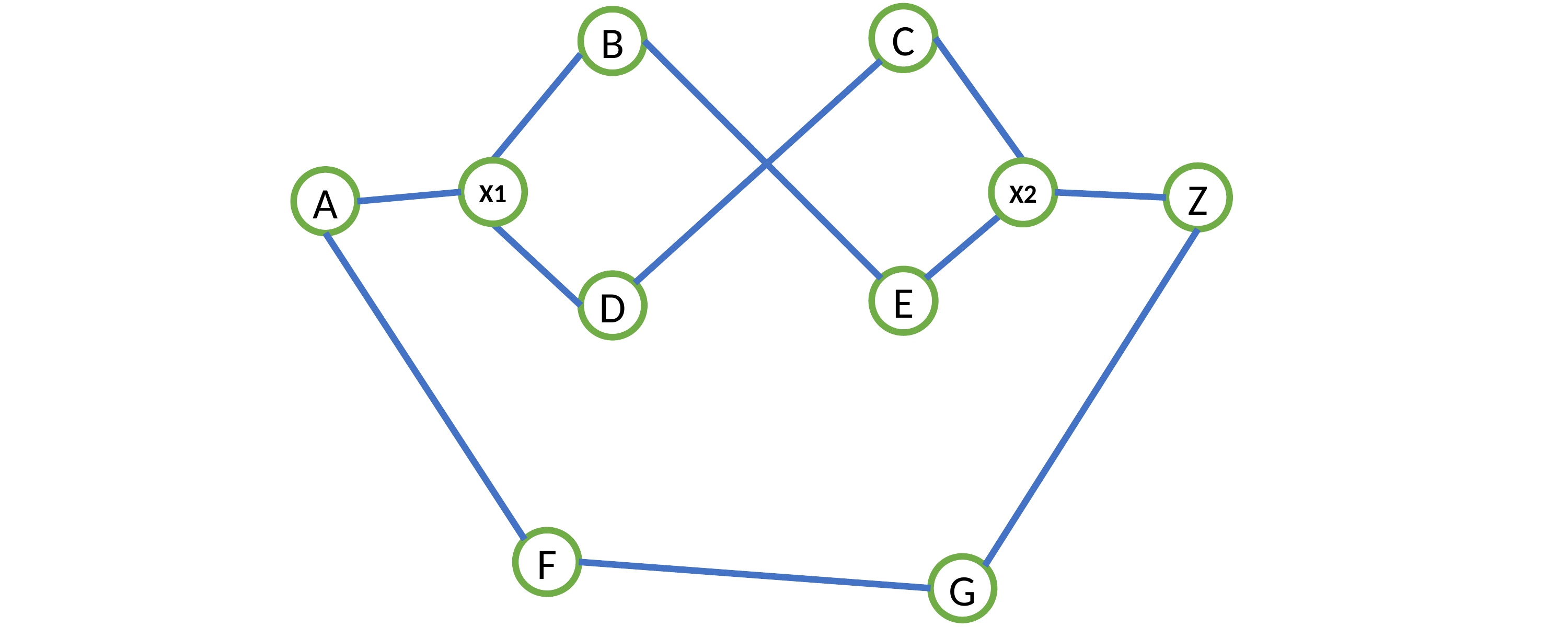

C
B
X1
X2
Z
A
E
D
F
G